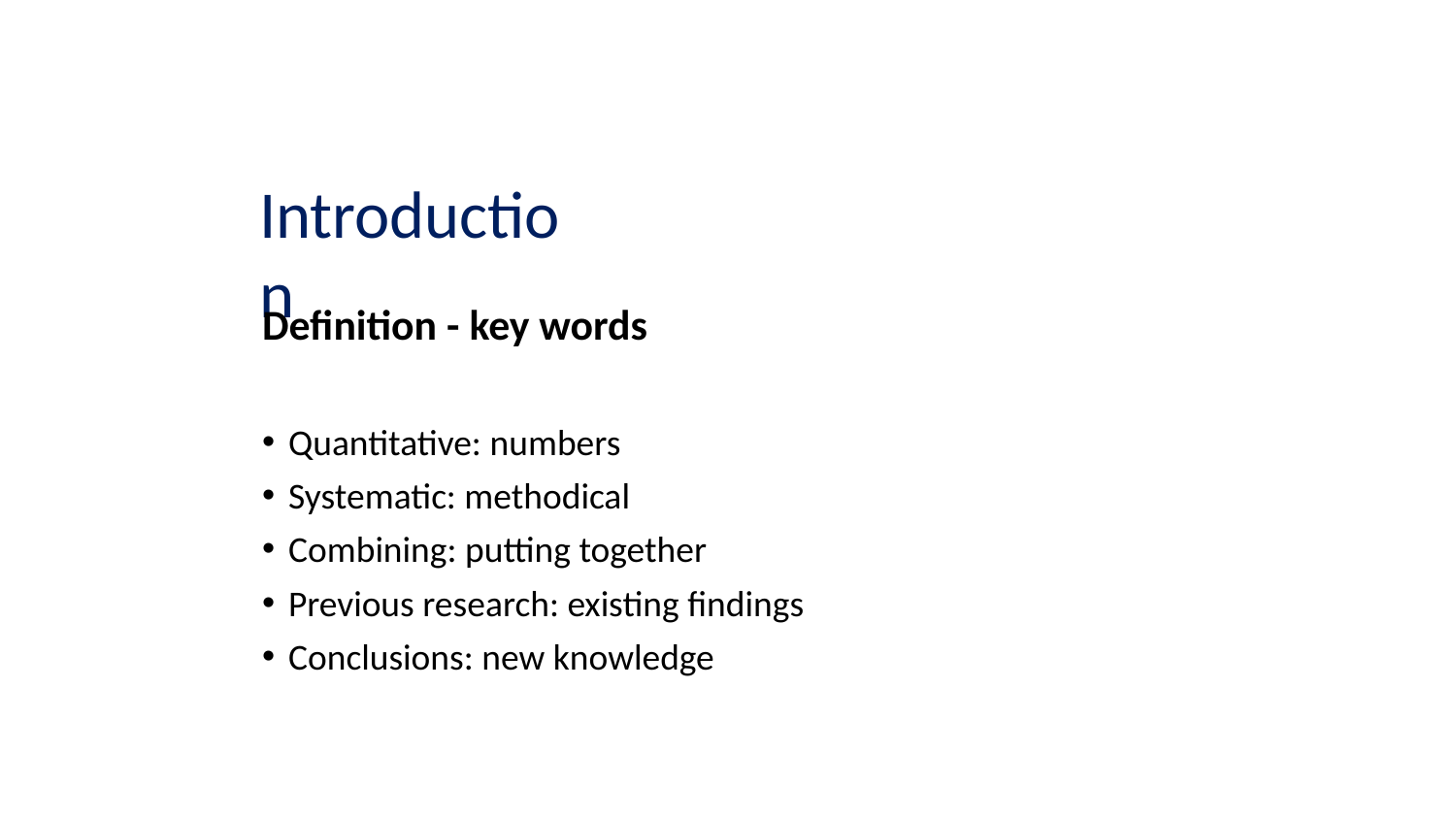

# Introduction
Definition - key words

Quantitative: numbers
Systematic: methodical
Combining: putting together
Previous research: existing findings
Conclusions: new knowledge